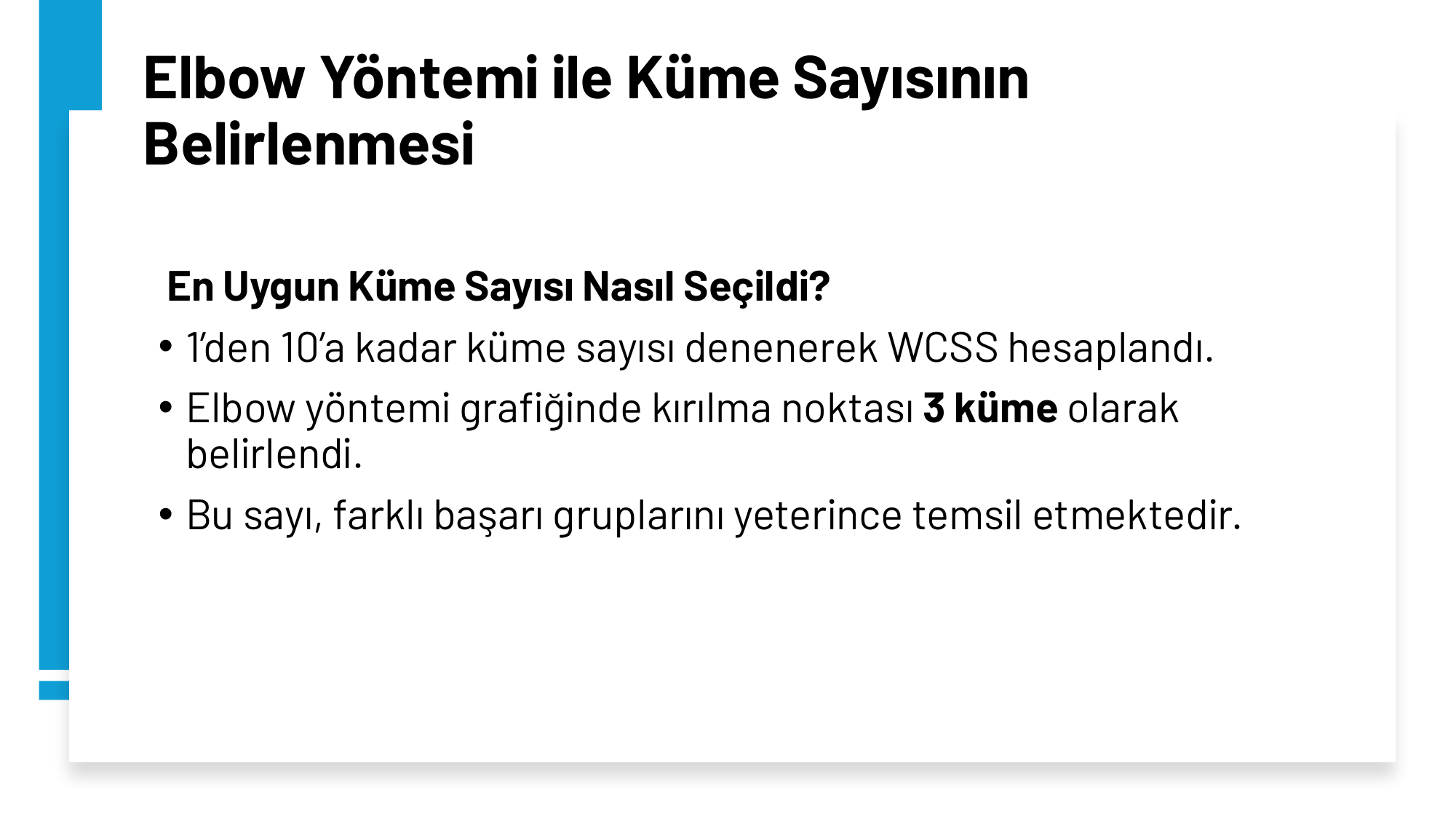

# Elbow Yöntemi ile Küme Sayısının Belirlenmesi

 En Uygun Küme Sayısı Nasıl Seçildi?
1’den 10’a kadar küme sayısı denenerek WCSS hesaplandı.
Elbow yöntemi grafiğinde kırılma noktası 3 küme olarak belirlendi.
Bu sayı, farklı başarı gruplarını yeterince temsil etmektedir.